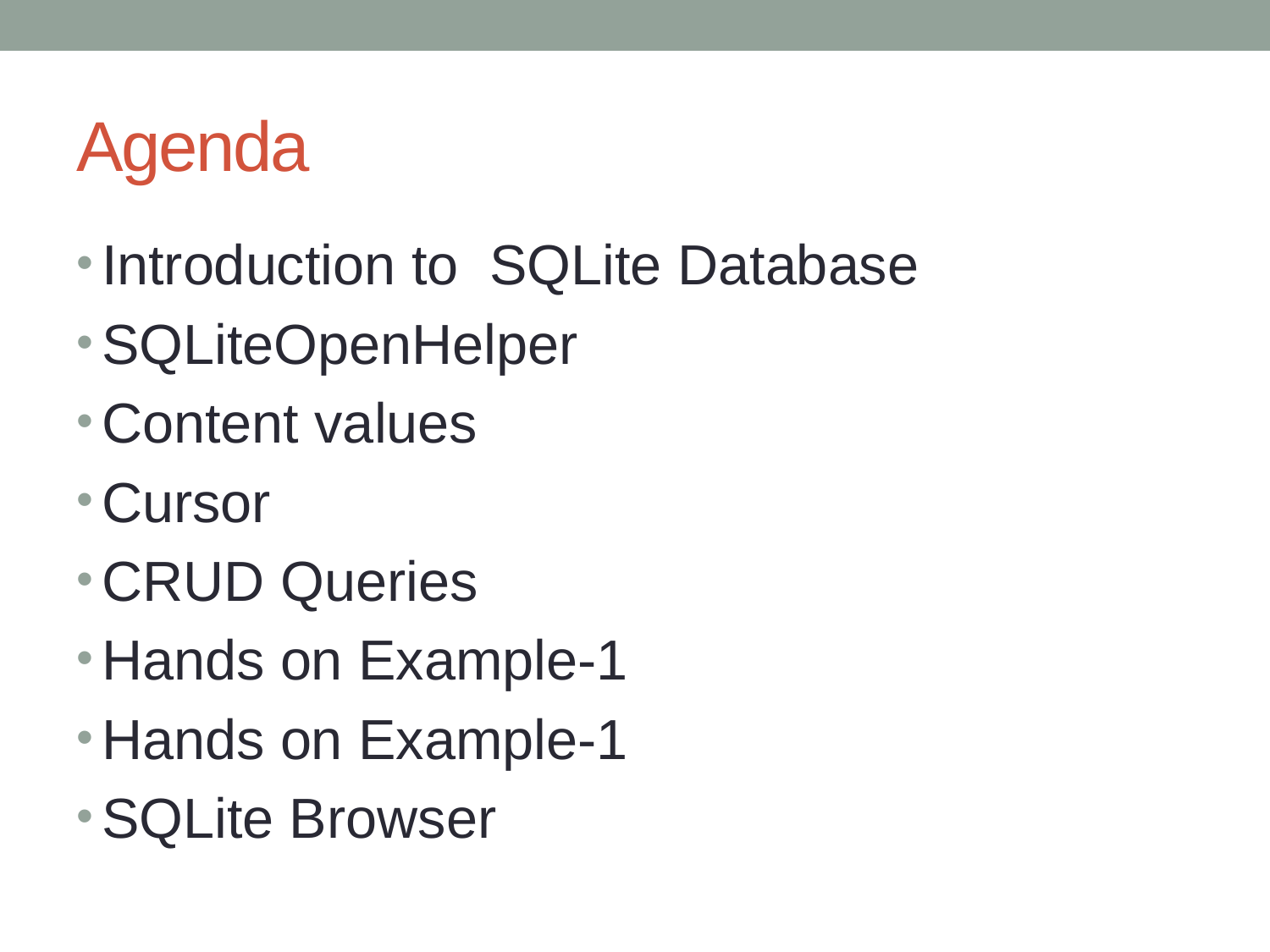

# Agenda
Introduction to  SQLite Database
SQLiteOpenHelper
Content values
Cursor
CRUD Queries
Hands on Example-1
Hands on Example-1
SQLite Browser